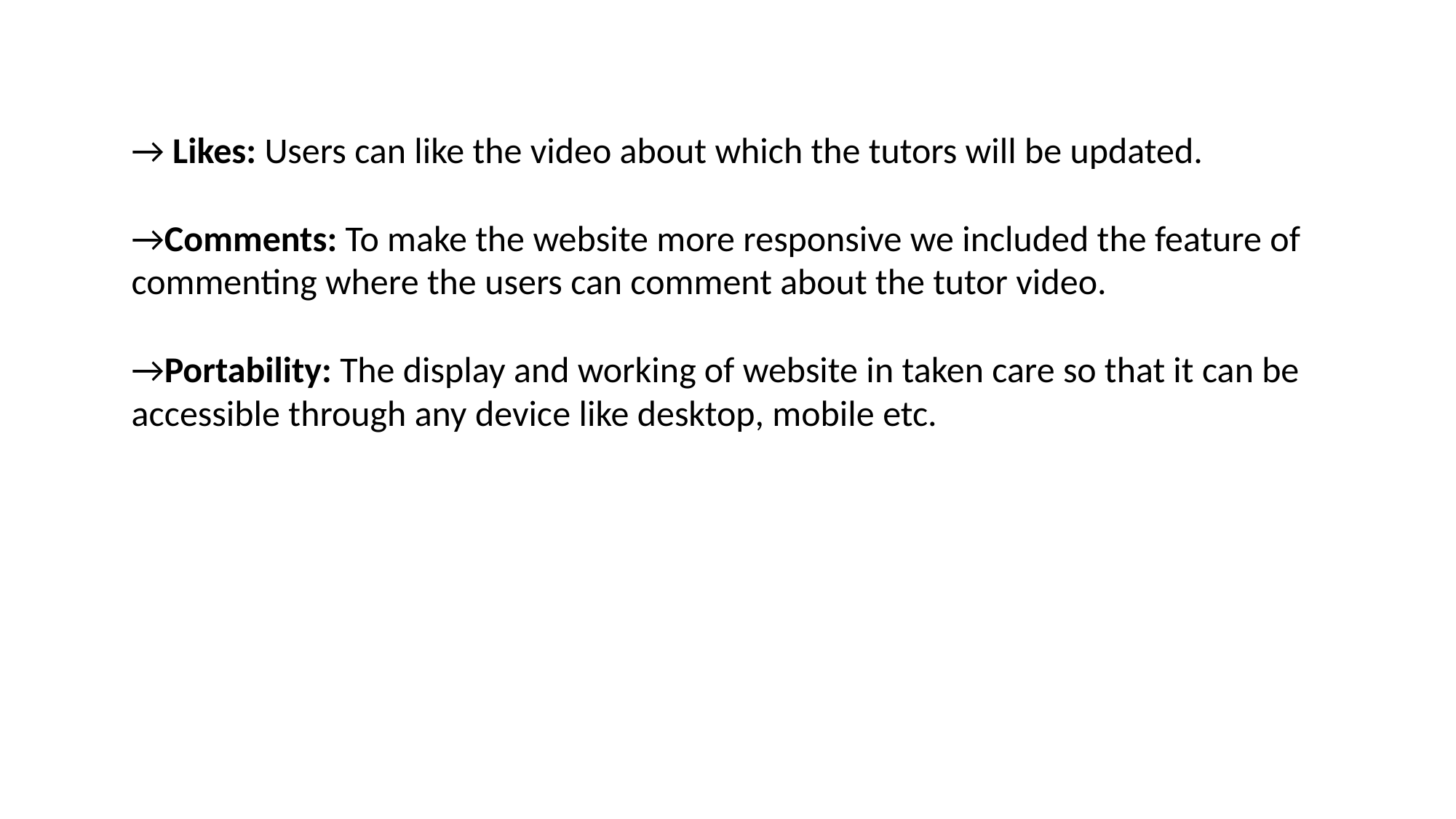

→ Likes: Users can like the video about which the tutors will be updated.

→Comments: To make the website more responsive we included the feature of commenting where the users can comment about the tutor video.
​
→Portability: The display and working of website in taken care so that it can be accessible through any device like desktop, mobile etc.